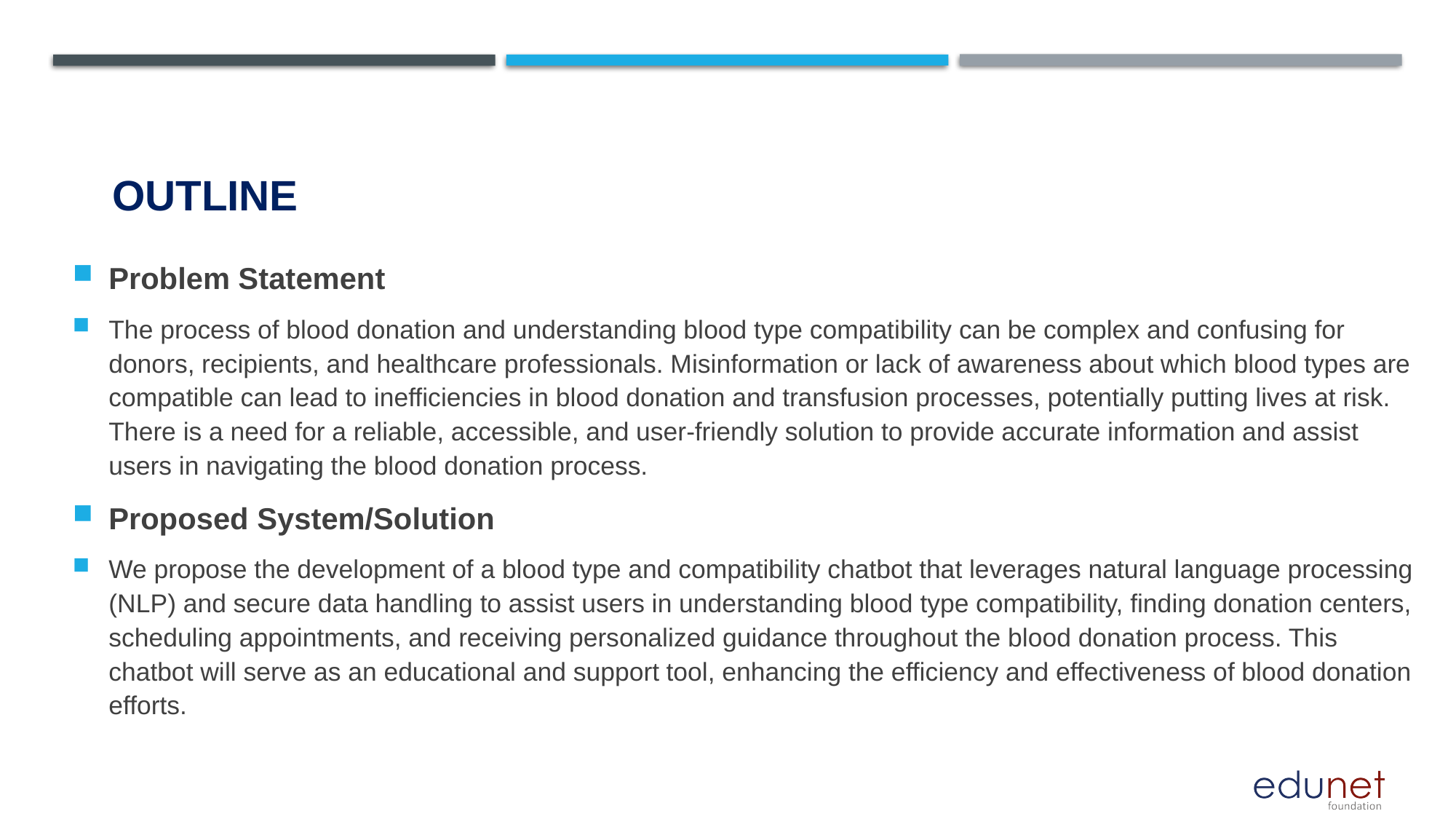

# OUTLINE

Problem Statement
The process of blood donation and understanding blood type compatibility can be complex and confusing for donors, recipients, and healthcare professionals. Misinformation or lack of awareness about which blood types are compatible can lead to inefficiencies in blood donation and transfusion processes, potentially putting lives at risk. There is a need for a reliable, accessible, and user-friendly solution to provide accurate information and assist users in navigating the blood donation process.
Proposed System/Solution
We propose the development of a blood type and compatibility chatbot that leverages natural language processing (NLP) and secure data handling to assist users in understanding blood type compatibility, finding donation centers, scheduling appointments, and receiving personalized guidance throughout the blood donation process. This chatbot will serve as an educational and support tool, enhancing the efficiency and effectiveness of blood donation efforts.